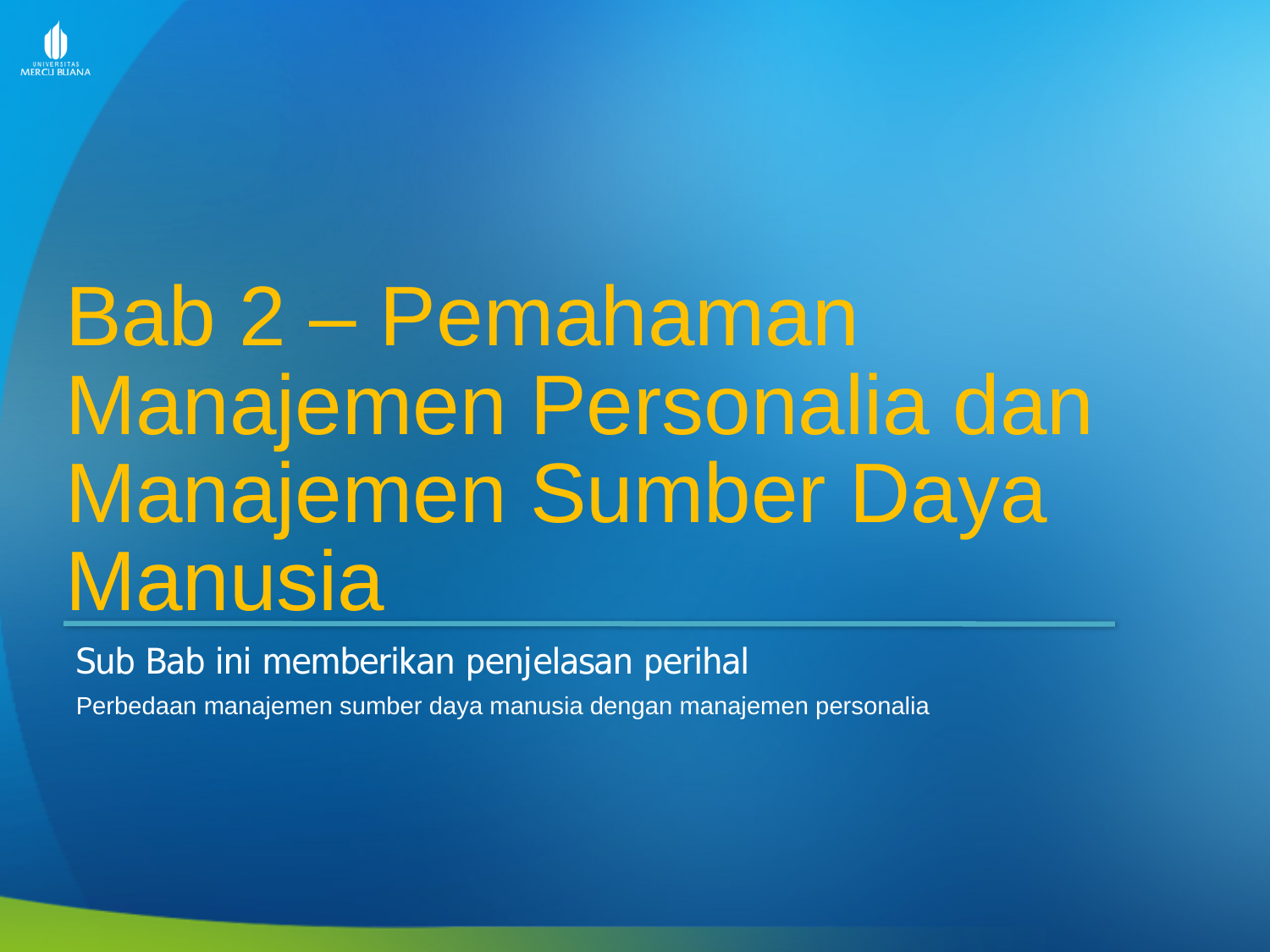

Bab 2 – Pemahaman Manajemen Personalia dan Manajemen Sumber Daya Manusia
Sub Bab ini memberikan penjelasan perihal
Perbedaan manajemen sumber daya manusia dengan manajemen personalia